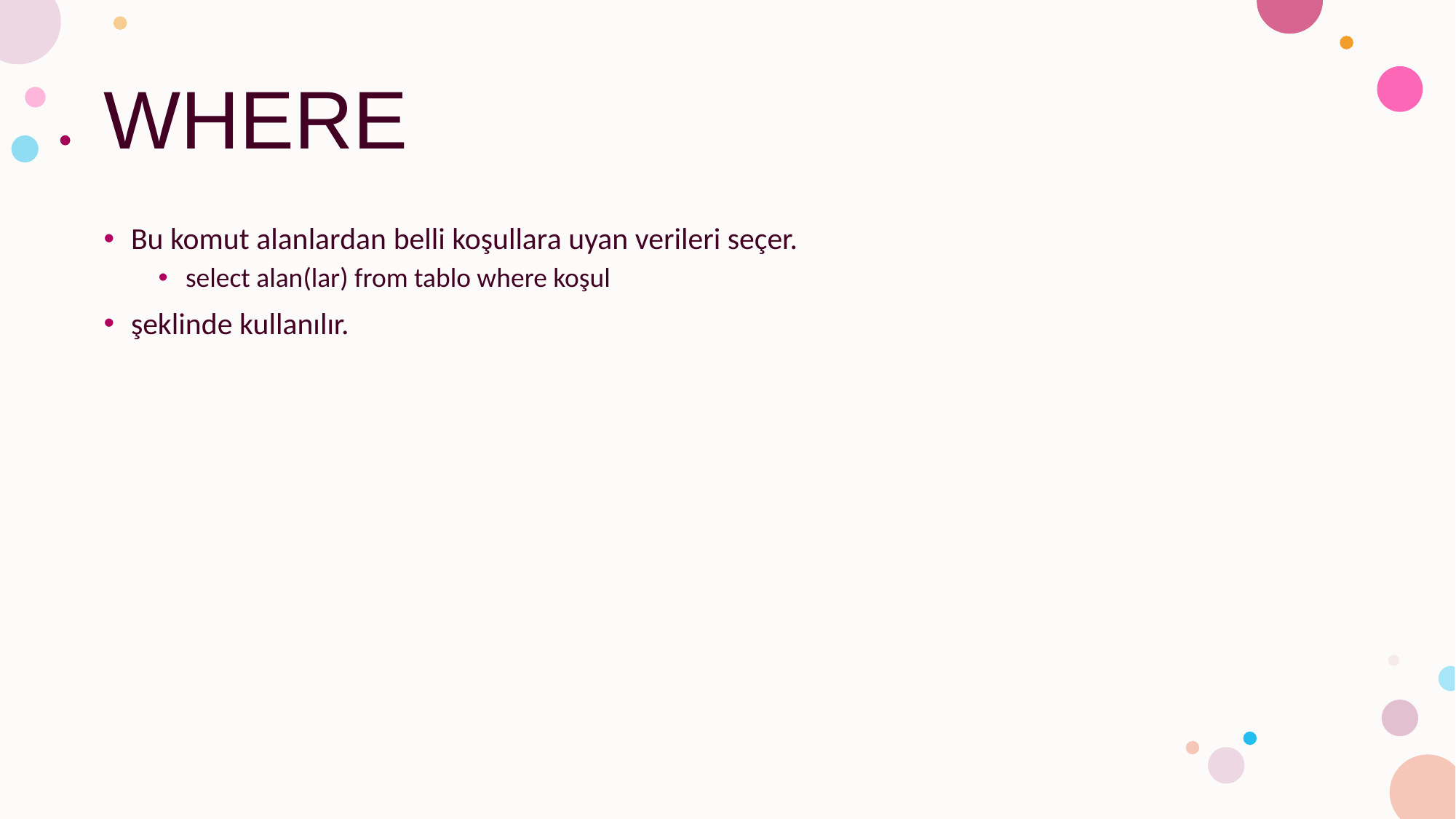

# WHERE
Bu komut alanlardan belli koşullara uyan verileri seçer.
select alan(lar) from tablo where koşul
şeklinde kullanılır.